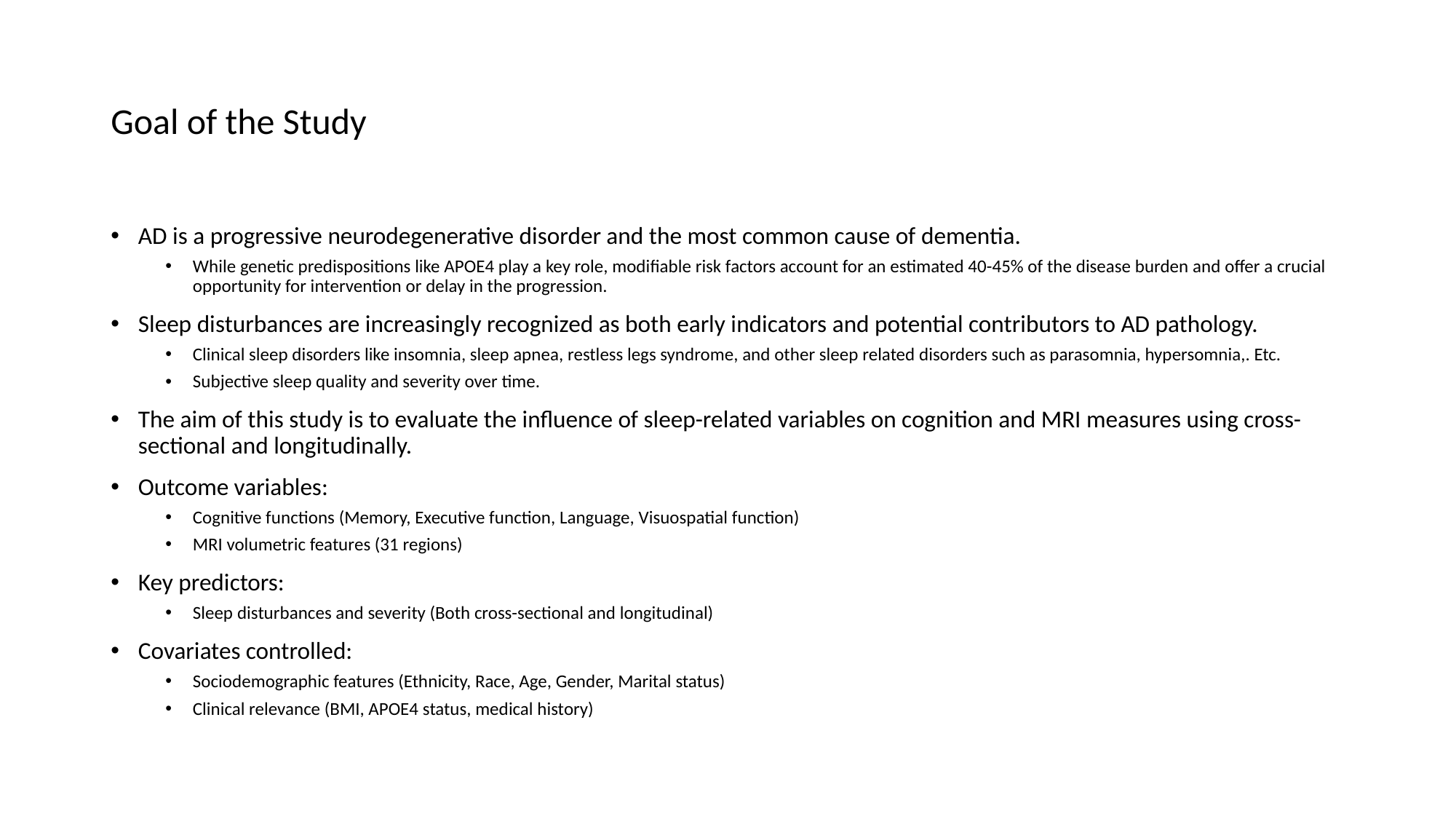

# Goal of the Study
AD is a progressive neurodegenerative disorder and the most common cause of dementia.
While genetic predispositions like APOE4 play a key role, modifiable risk factors account for an estimated 40-45% of the disease burden and offer a crucial opportunity for intervention or delay in the progression.
Sleep disturbances are increasingly recognized as both early indicators and potential contributors to AD pathology.
Clinical sleep disorders like insomnia, sleep apnea, restless legs syndrome, and other sleep related disorders such as parasomnia, hypersomnia,. Etc.
Subjective sleep quality and severity over time.
The aim of this study is to evaluate the influence of sleep-related variables on cognition and MRI measures using cross-sectional and longitudinally.
Outcome variables:
Cognitive functions (Memory, Executive function, Language, Visuospatial function)
MRI volumetric features (31 regions)
Key predictors:
Sleep disturbances and severity (Both cross-sectional and longitudinal)
Covariates controlled:
Sociodemographic features (Ethnicity, Race, Age, Gender, Marital status)
Clinical relevance (BMI, APOE4 status, medical history)